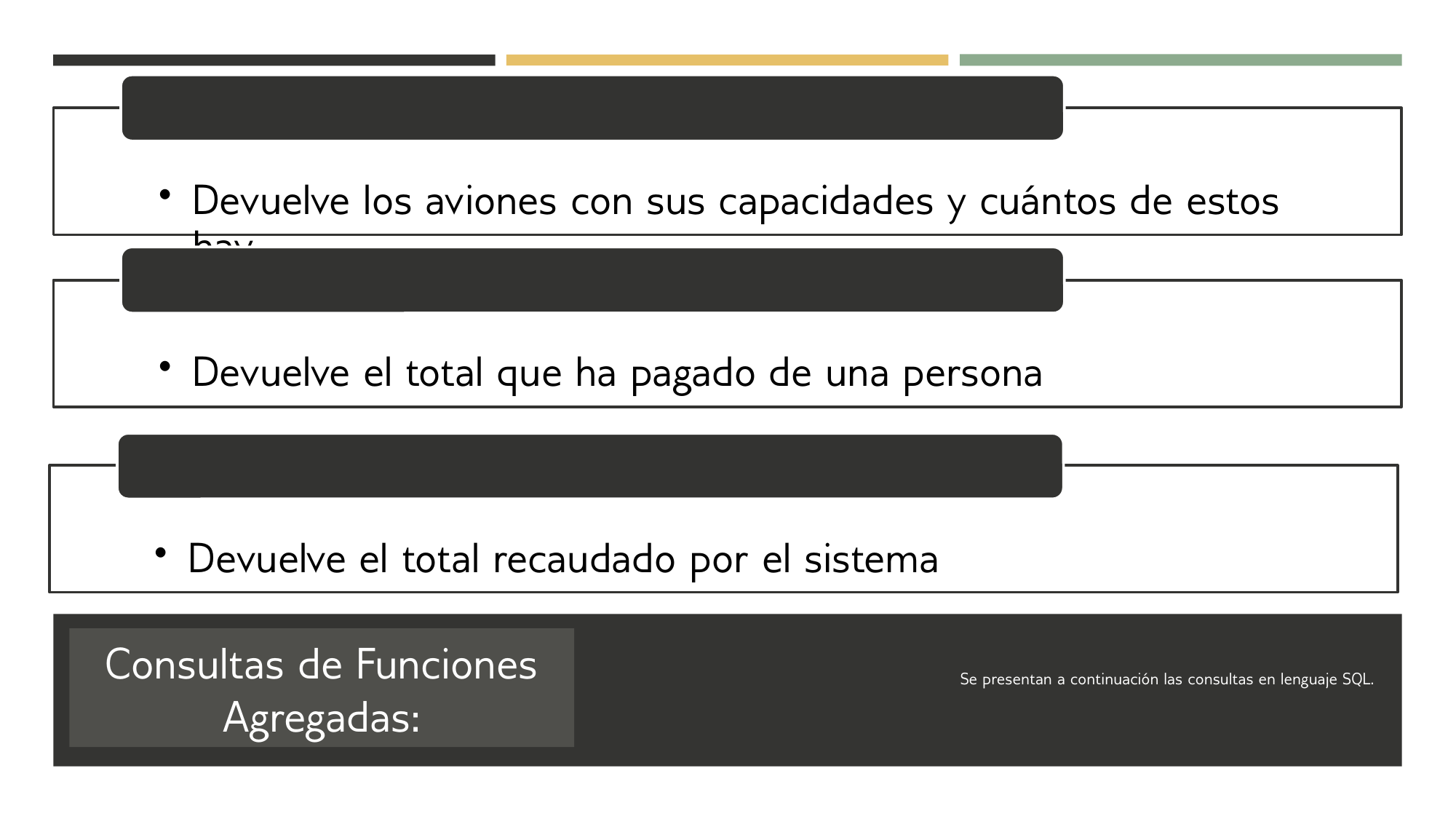

Devuelve los aviones con sus capacidades y cuántos de estos hay

Devuelve el total que ha pagado de una persona

Devuelve el total recaudado por el sistema

# Consultas de Funciones Agregadas:
Se presentan a continuación las consultas en lenguaje SQL.